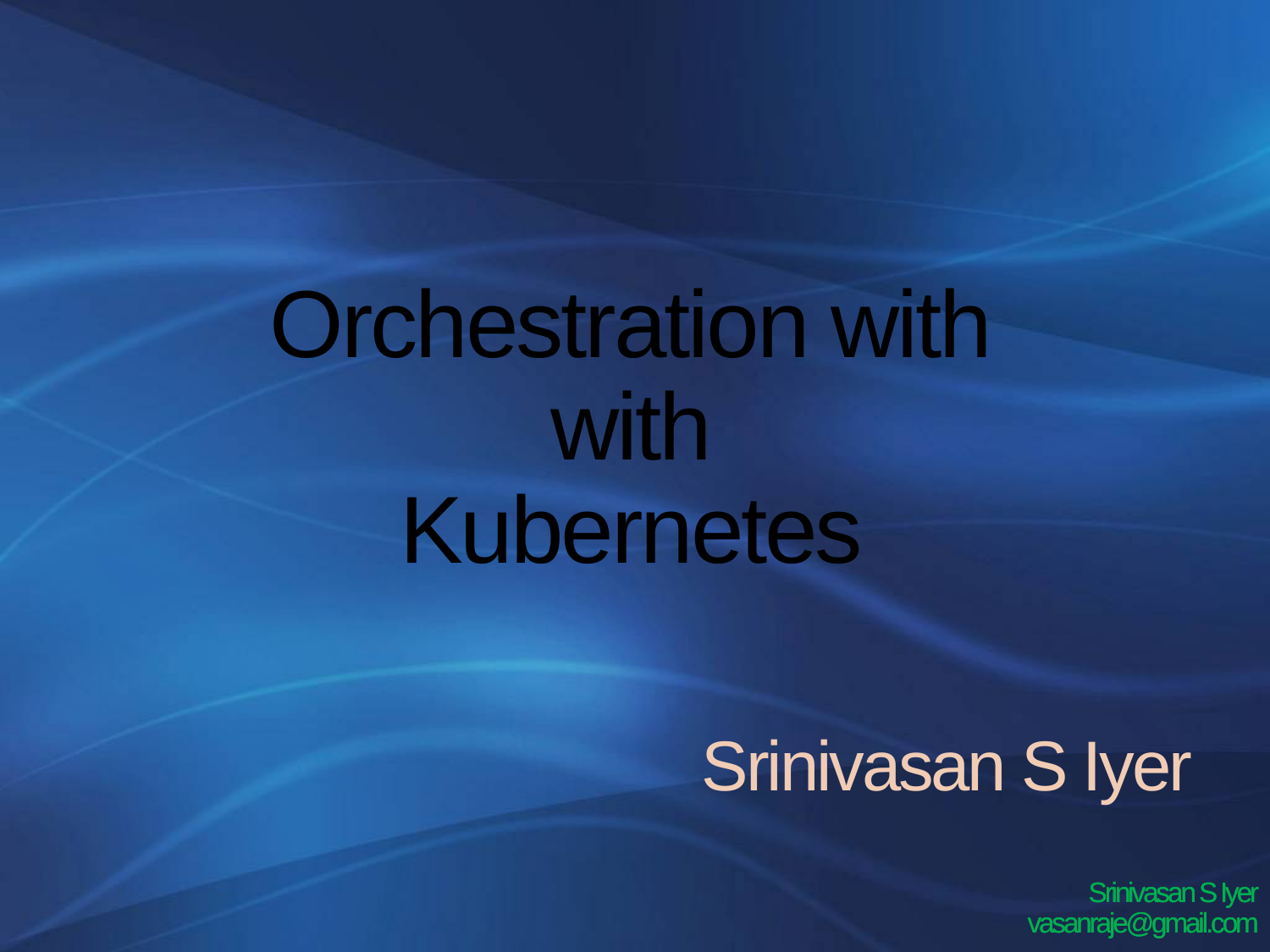

Orchestration with
with
Kubernetes
Srinivasan S Iyer